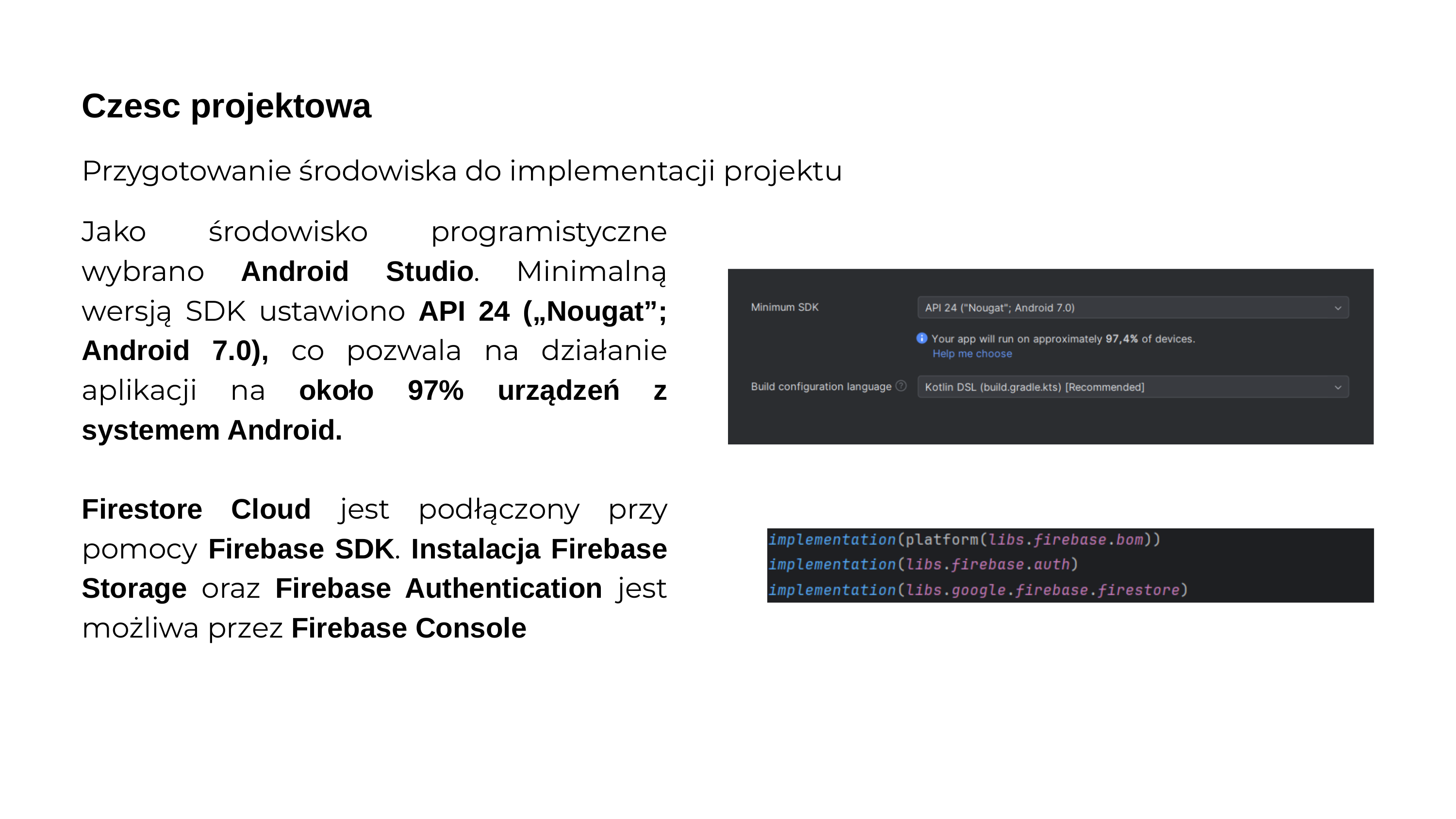

Czesc projektowa
Przygotowanie środowiska do implementacji projektu
Jako środowisko programistyczne wybrano Android Studio. Minimalną wersją SDK ustawiono API 24 („Nougat”; Android 7.0), co pozwala na działanie aplikacji na około 97% urządzeń z systemem Android.

Firestore Cloud jest podłączony przy pomocy Firebase SDK. Instalacja Firebase Storage oraz Firebase Authentication jest możliwa przez Firebase Console